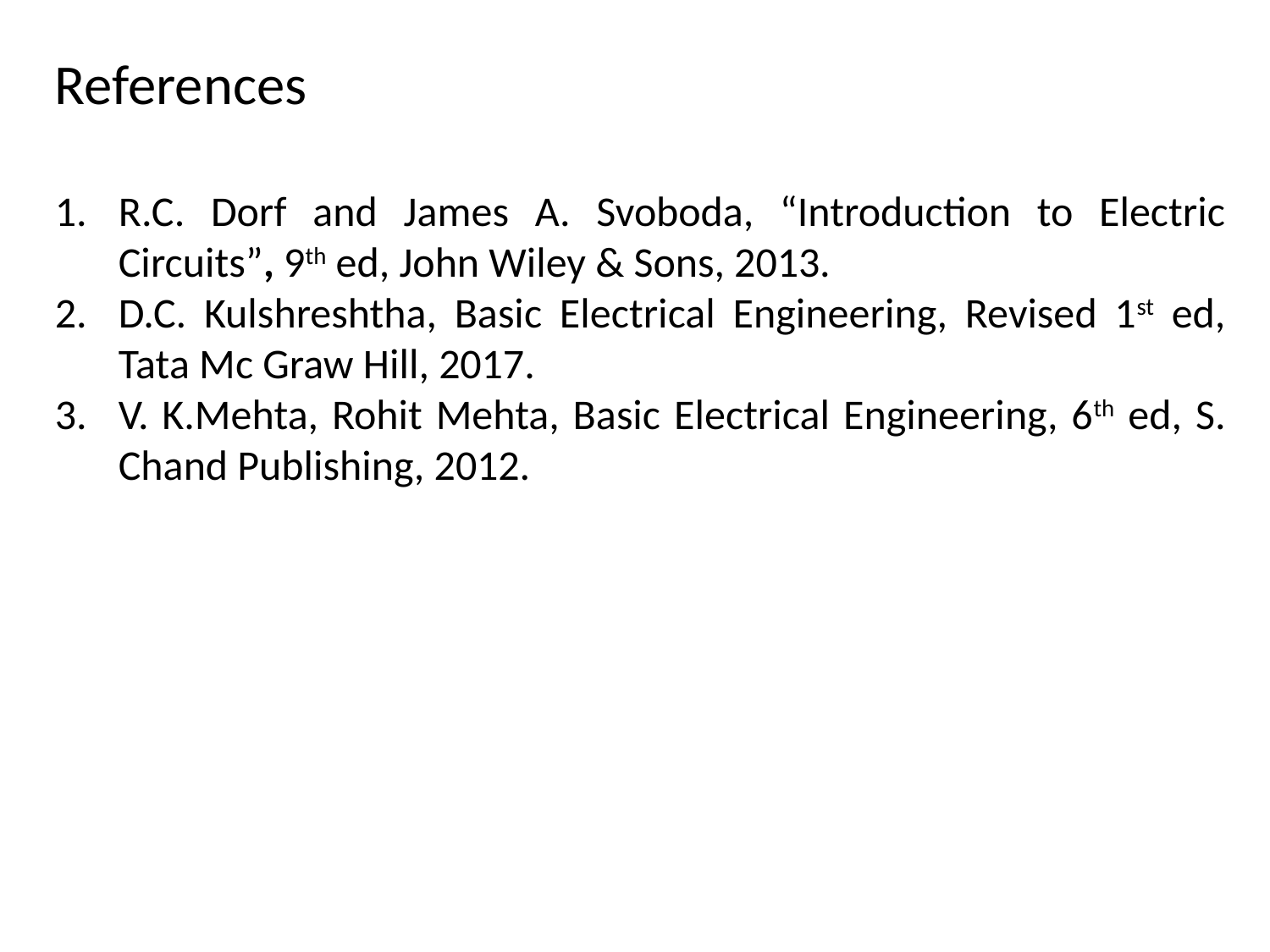

References

R.C. Dorf and James A. Svoboda, “Introduction to Electric Circuits”, 9th ed, John Wiley & Sons, 2013.
D.C. Kulshreshtha, Basic Electrical Engineering, Revised 1st ed, Tata Mc Graw Hill, 2017.
V. K.Mehta, Rohit Mehta, Basic Electrical Engineering, 6th ed, S. Chand Publishing, 2012.